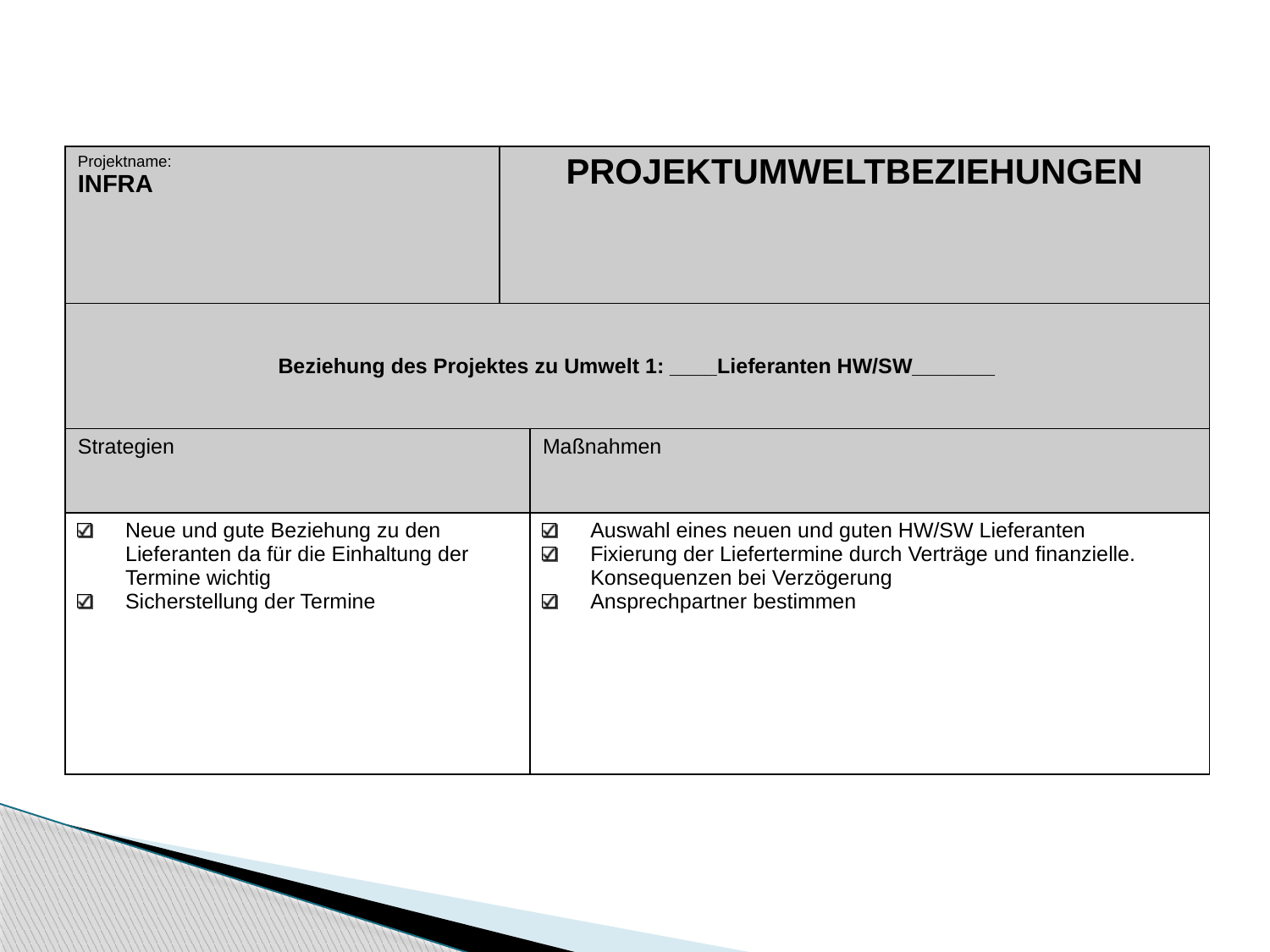

| Projektname: INFRA | PROJEKTUMWELTBEZIEHUNGEN |  |
| --- | --- | --- |
| Beziehung des Projektes zu Umwelt 1: \_\_\_\_Lieferanten HW/SW\_\_\_\_\_\_\_ |  |  |
| Strategien |  | Maßnahmen |
| Neue und gute Beziehung zu den Lieferanten da für die Einhaltung der Termine wichtig Sicherstellung der Termine |  | Auswahl eines neuen und guten HW/SW Lieferanten Fixierung der Liefertermine durch Verträge und finanzielle. Konsequenzen bei Verzögerung Ansprechpartner bestimmen |